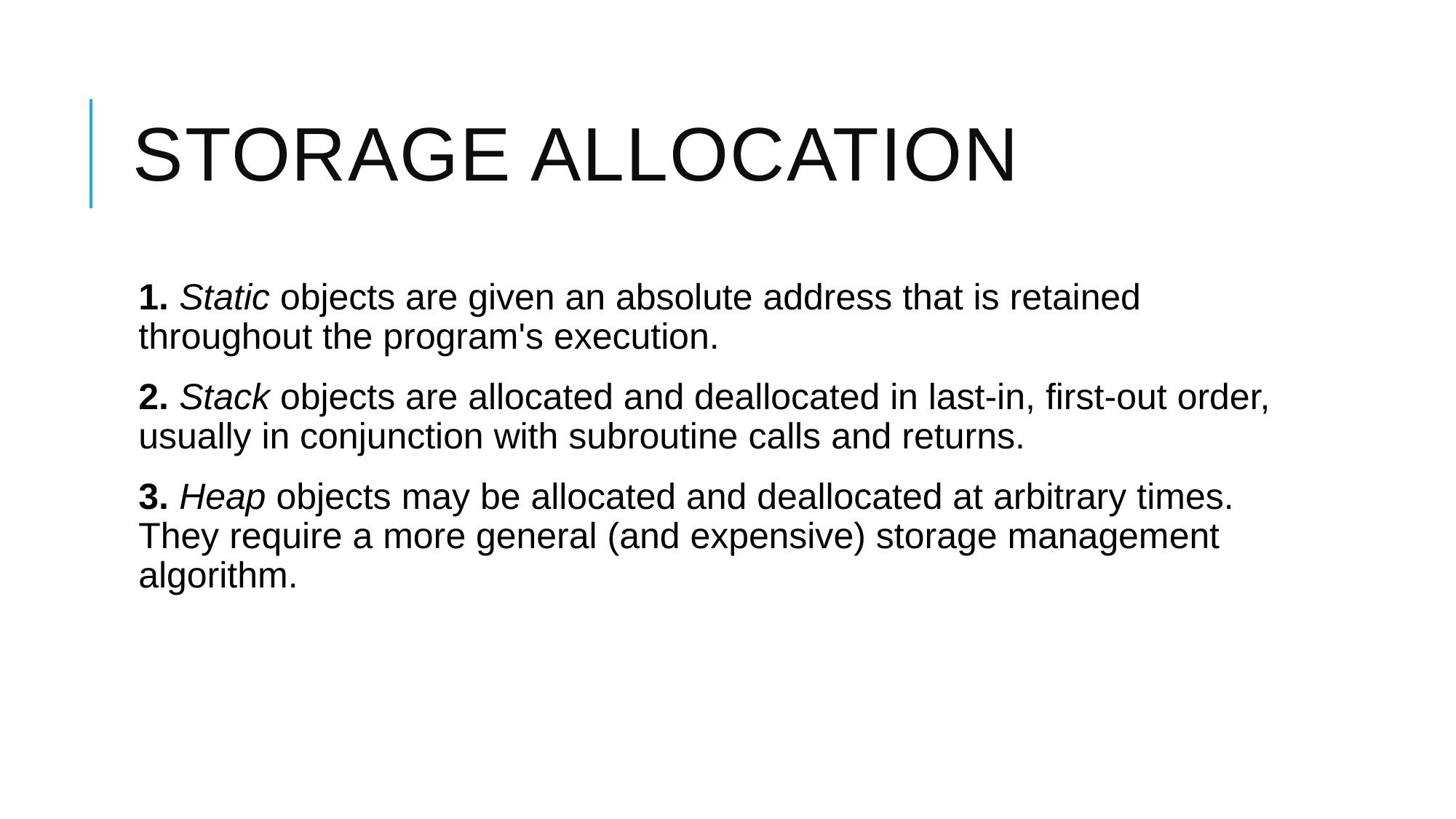

# Storage allocation
1. Static objects are given an absolute address that is retained throughout the program's execution.
2. Stack objects are allocated and deallocated in last-in, first-out order, usually in conjunction with subroutine calls and returns.
3. Heap objects may be allocated and deallocated at arbitrary times. They require a more general (and expensive) storage management algorithm.